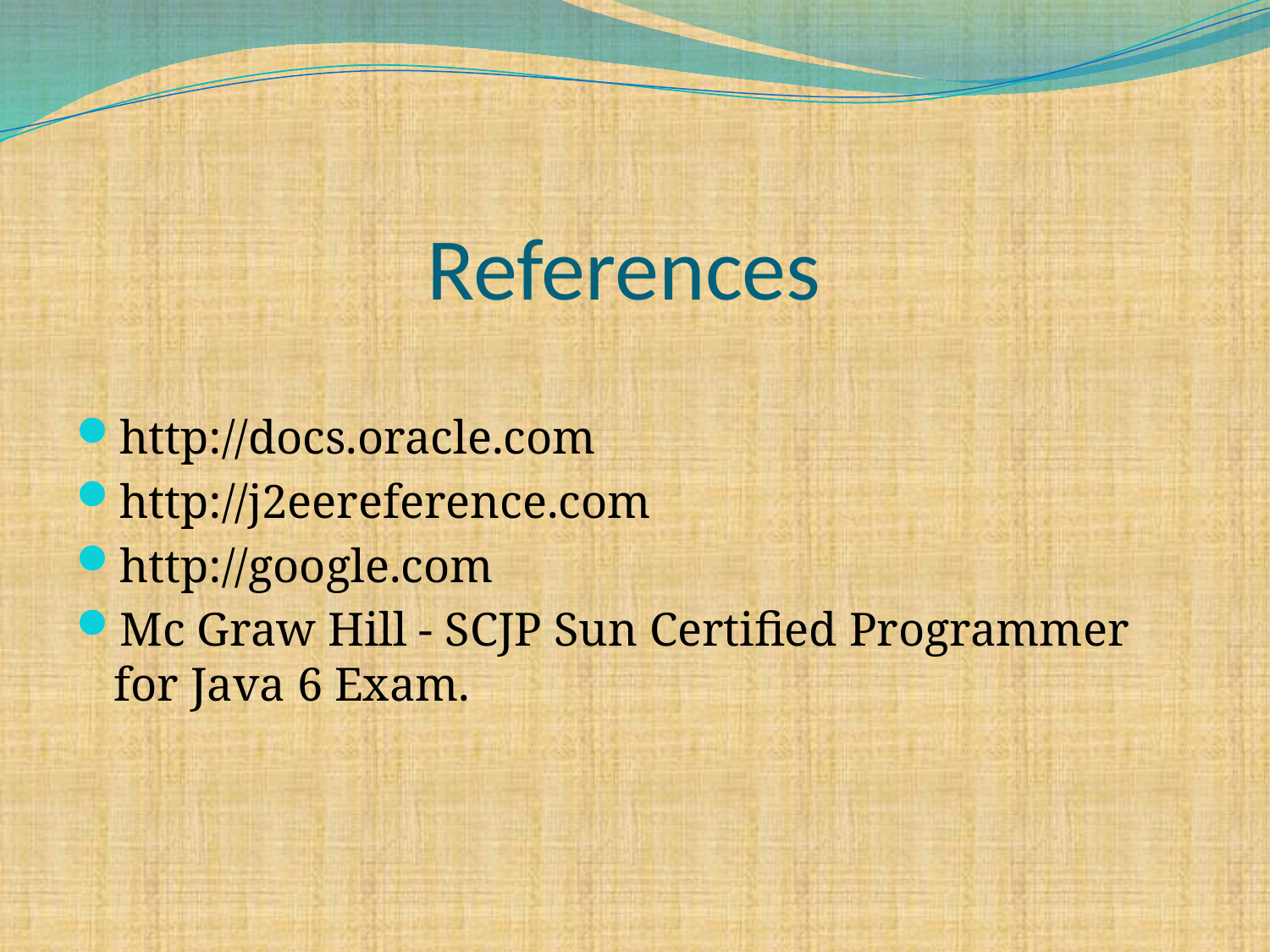

# References
http://docs.oracle.com
http://j2eereference.com
http://google.com
Mc Graw Hill - SCJP Sun Certified Programmer for Java 6 Exam.